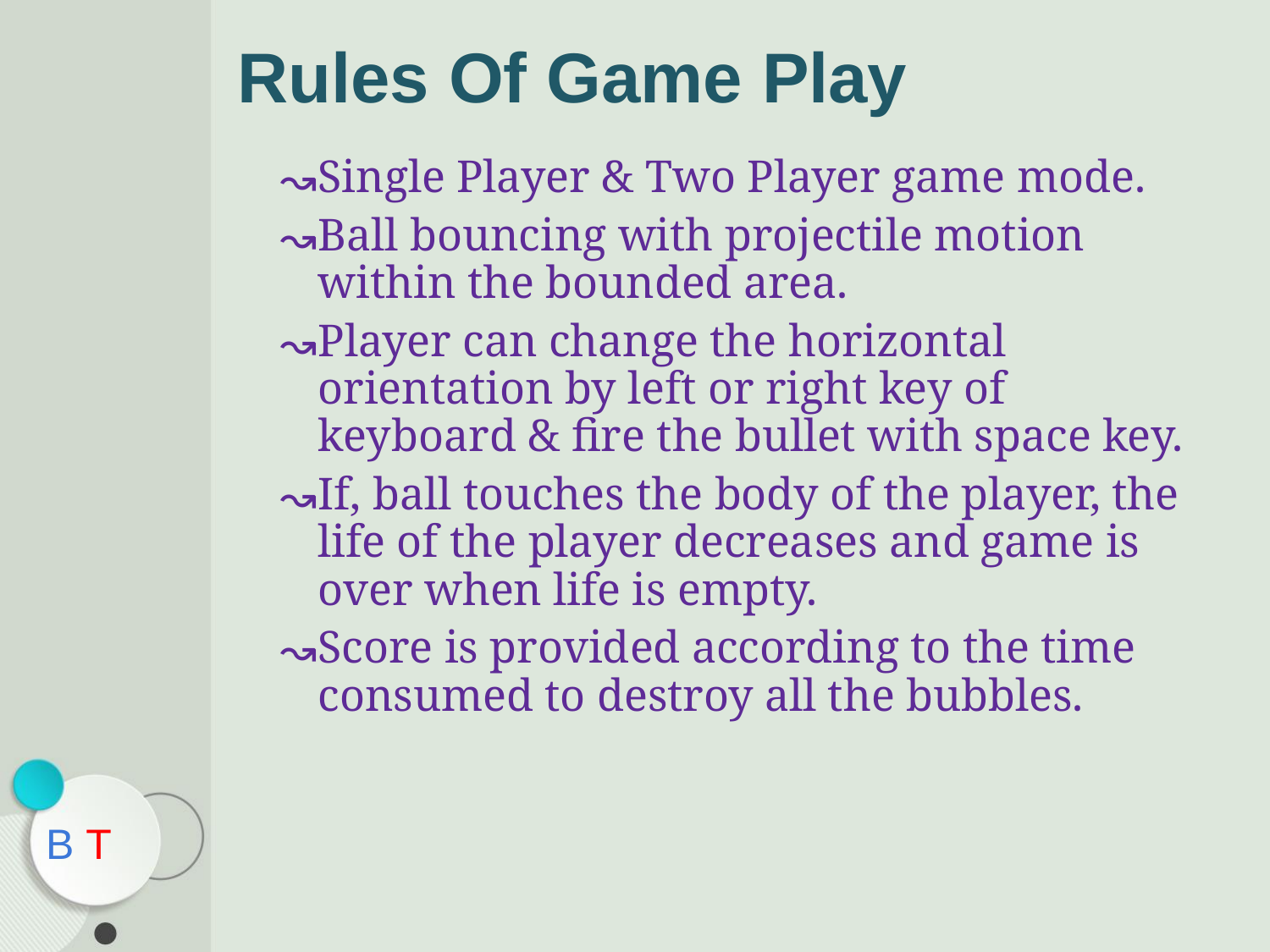

# Rules Of Game Play
Single Player & Two Player game mode.
Ball bouncing with projectile motion within the bounded area.
Player can change the horizontal orientation by left or right key of keyboard & fire the bullet with space key.
If, ball touches the body of the player, the life of the player decreases and game is over when life is empty.
Score is provided according to the time consumed to destroy all the bubbles.
B T